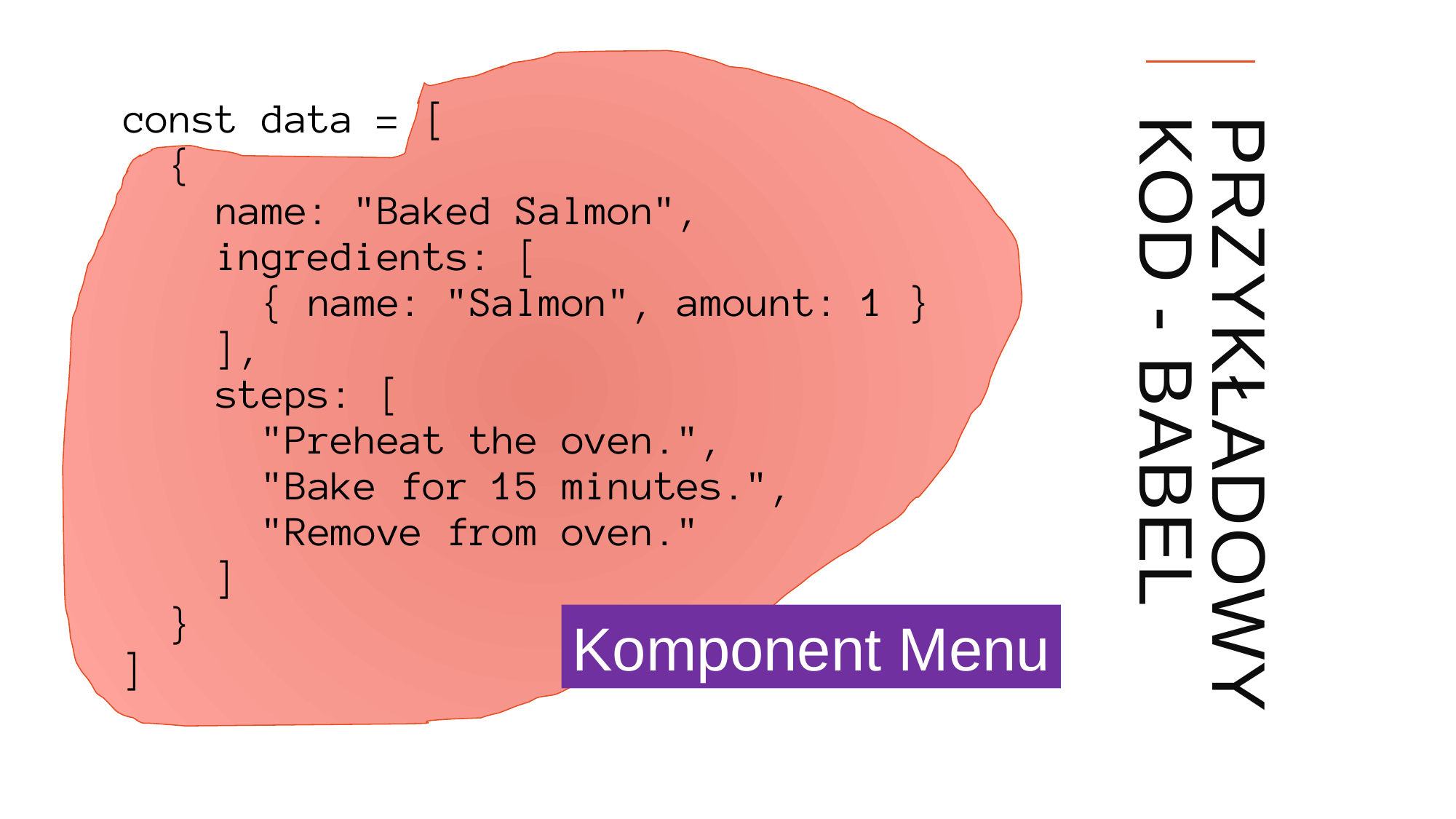

const data = [
  {
    name: "Baked Salmon",
    ingredients: [
      { name: "Salmon", amount: 1 }
    ],
    steps: [
      "Preheat the oven.",
      "Bake for 15 minutes.",
      "Remove from oven."
    ]
  }
]
# Przykładowy KOD - BABEL
Komponent Menu